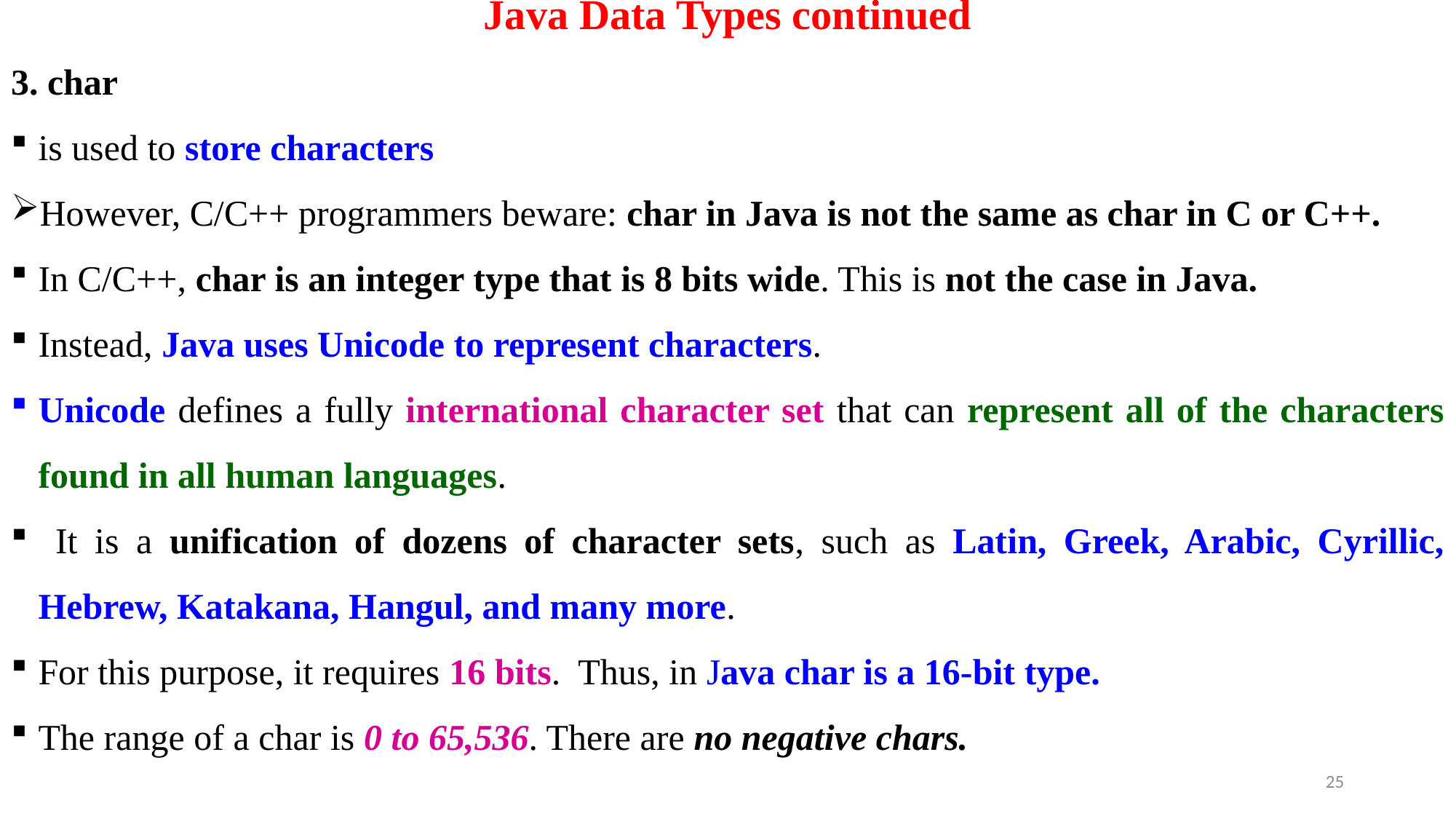

# Java Data Types continued
3. char
is used to store characters
However, C/C++ programmers beware: char in Java is not the same as char in C or C++.
In C/C++, char is an integer type that is 8 bits wide. This is not the case in Java.
Instead, Java uses Unicode to represent characters.
Unicode defines a fully international character set that can represent all of the characters found in all human languages.
 It is a unification of dozens of character sets, such as Latin, Greek, Arabic, Cyrillic, Hebrew, Katakana, Hangul, and many more.
For this purpose, it requires 16 bits.  Thus, in Java char is a 16-bit type.
The range of a char is 0 to 65,536. There are no negative chars.

25